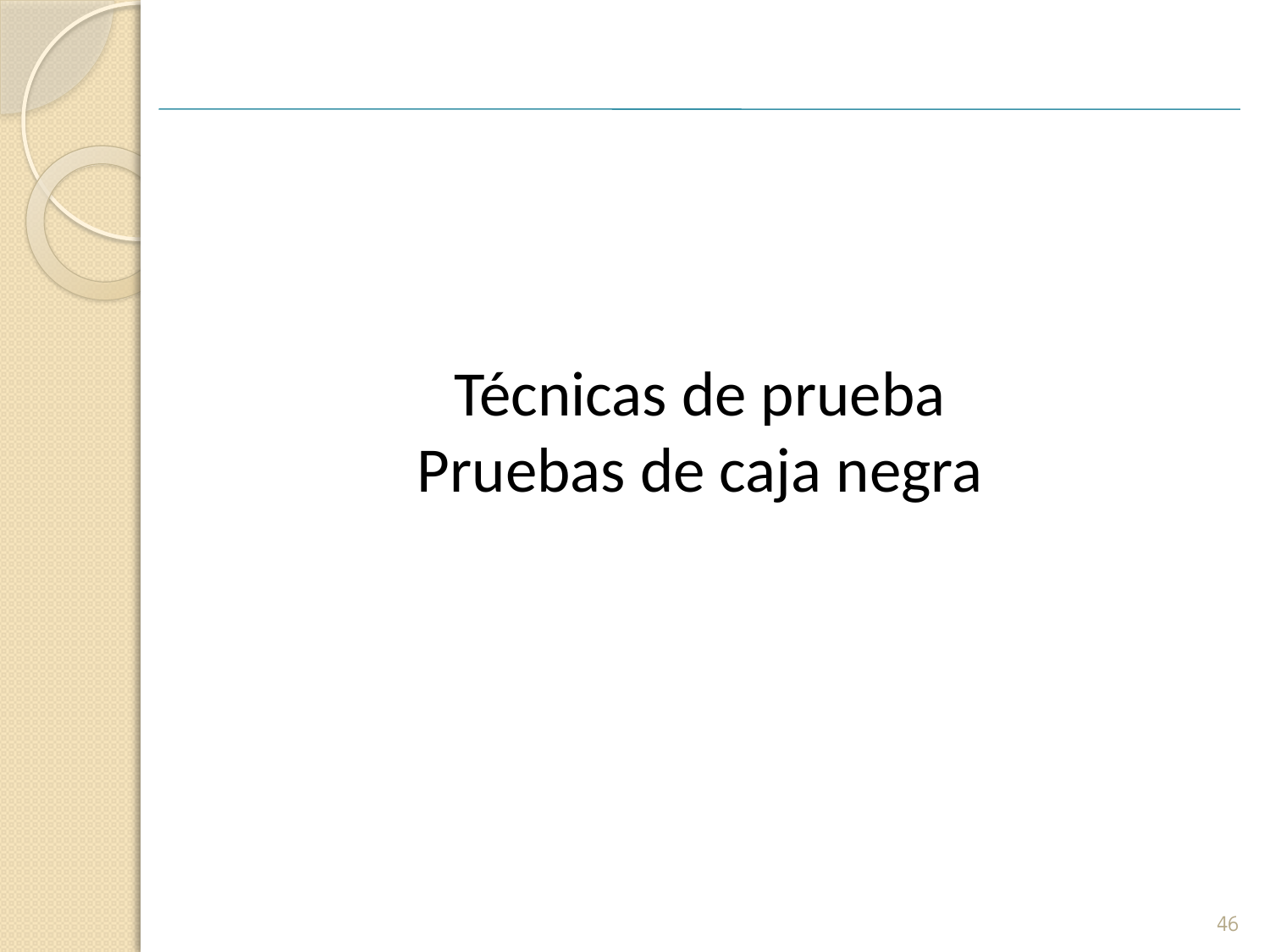

Técnicas de prueba
Pruebas de caja negra
46